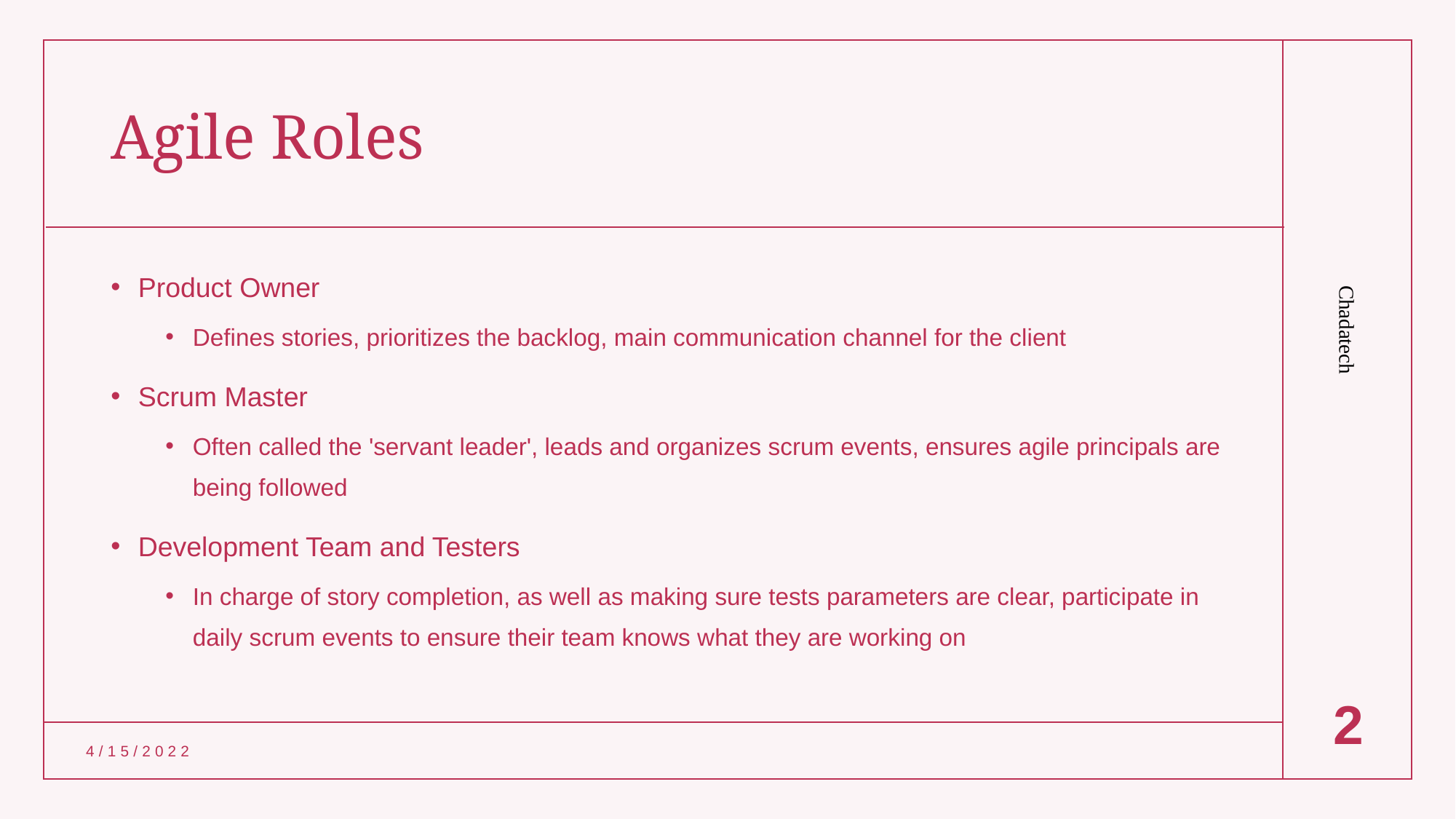

# Agile Roles
Product Owner
Defines stories, prioritizes the backlog, main communication channel for the client
Scrum Master
Often called the 'servant leader', leads and organizes scrum events, ensures agile principals are being followed
Development Team and Testers
In charge of story completion, as well as making sure tests parameters are clear, participate in daily scrum events to ensure their team knows what they are working on

Chadatech
2
4/15/2022